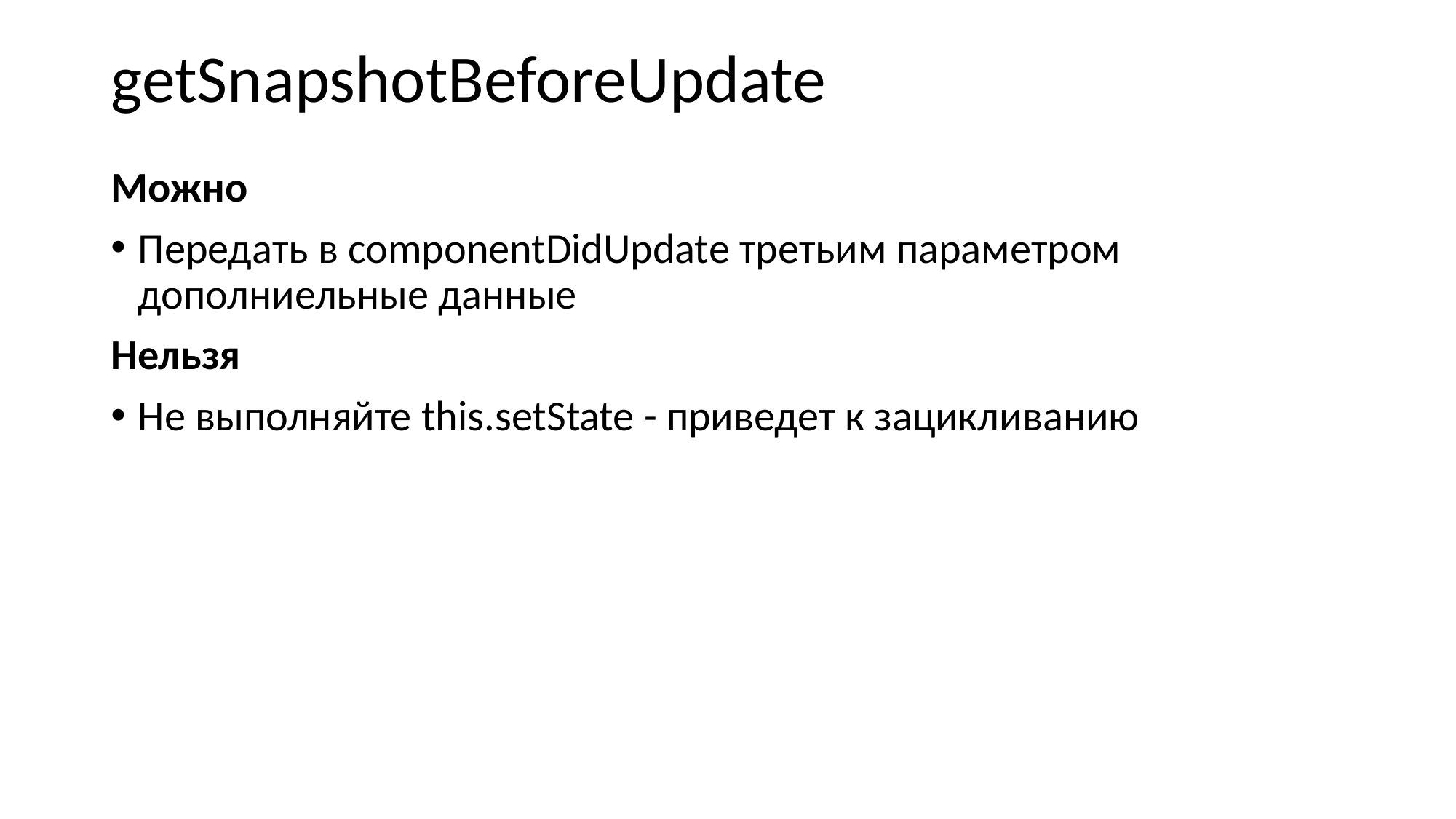

# getSnapshotBeforeUpdate
Можно
Передать в componentDidUpdate третьим параметром дополниельные данные
Нельзя
Не выполняйте this.setState - приведет к зацикливанию